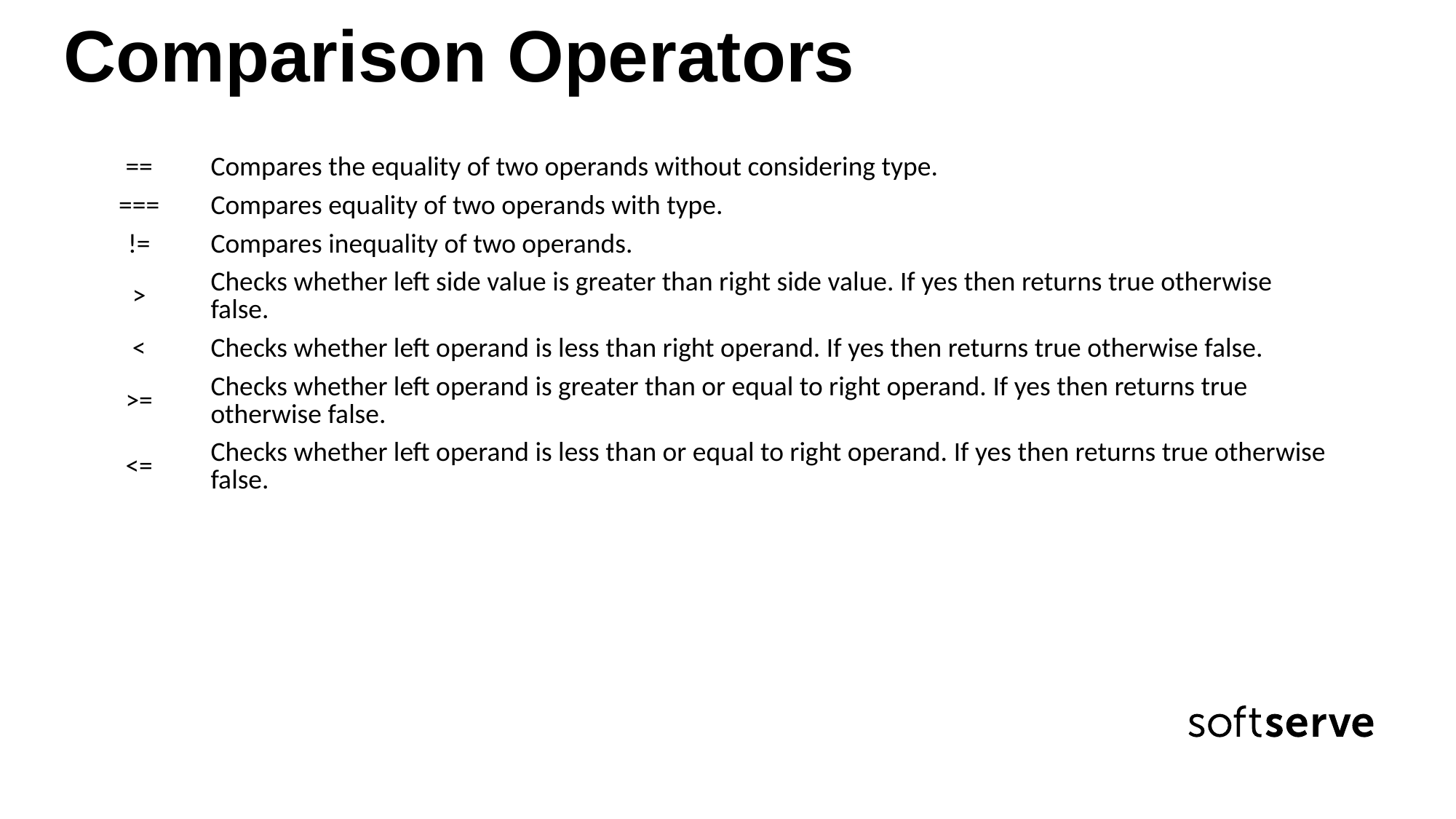

Comparison Operators
| == | Compares the equality of two operands without considering type. |
| --- | --- |
| === | Compares equality of two operands with type. |
| != | Compares inequality of two operands. |
| > | Checks whether left side value is greater than right side value. If yes then returns true otherwise false. |
| < | Checks whether left operand is less than right operand. If yes then returns true otherwise false. |
| >= | Checks whether left operand is greater than or equal to right operand. If yes then returns true otherwise false. |
| <= | Checks whether left operand is less than or equal to right operand. If yes then returns true otherwise false. |